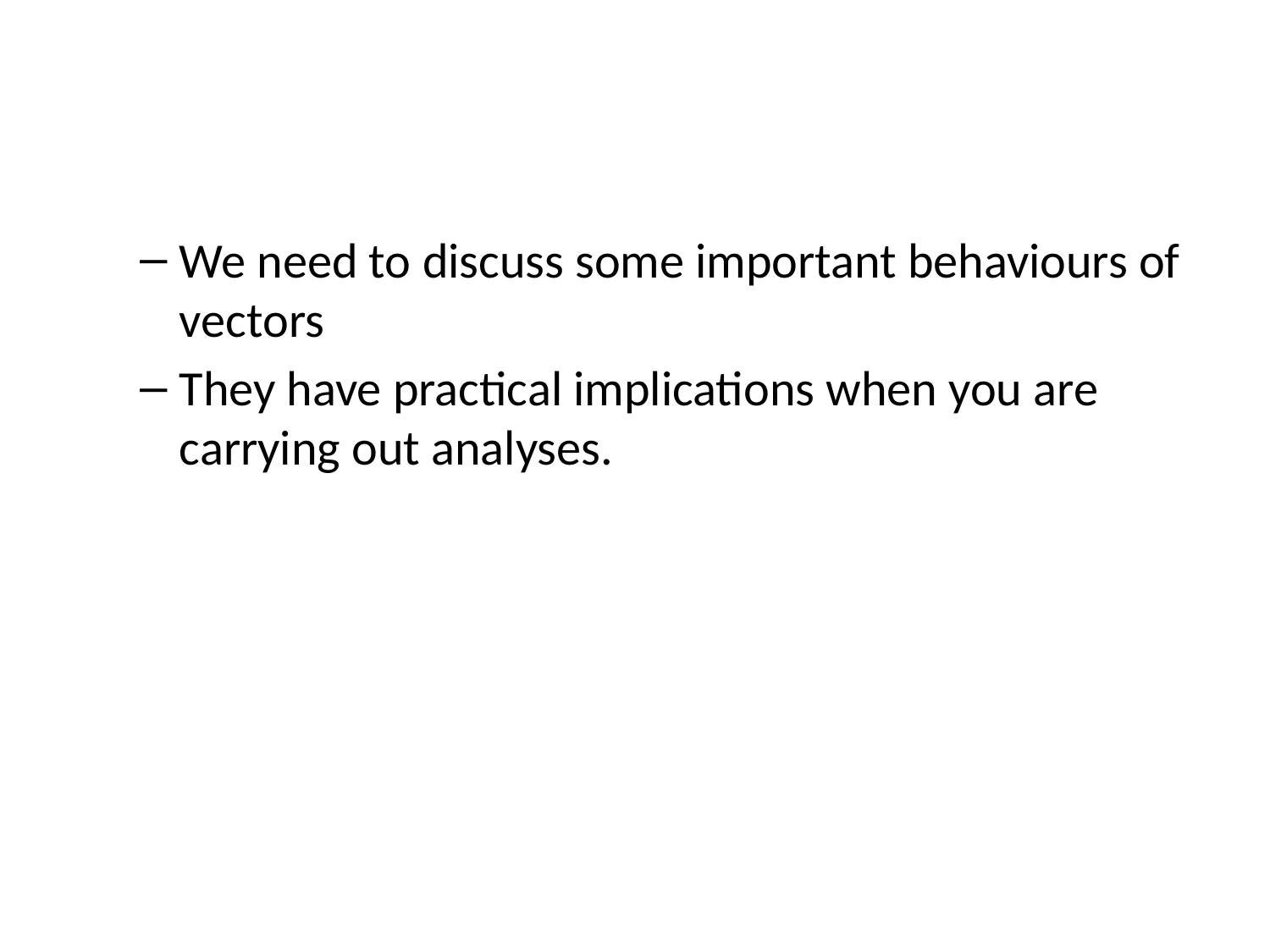

We need to discuss some important behaviours of vectors
They have practical implications when you are carrying out analyses.